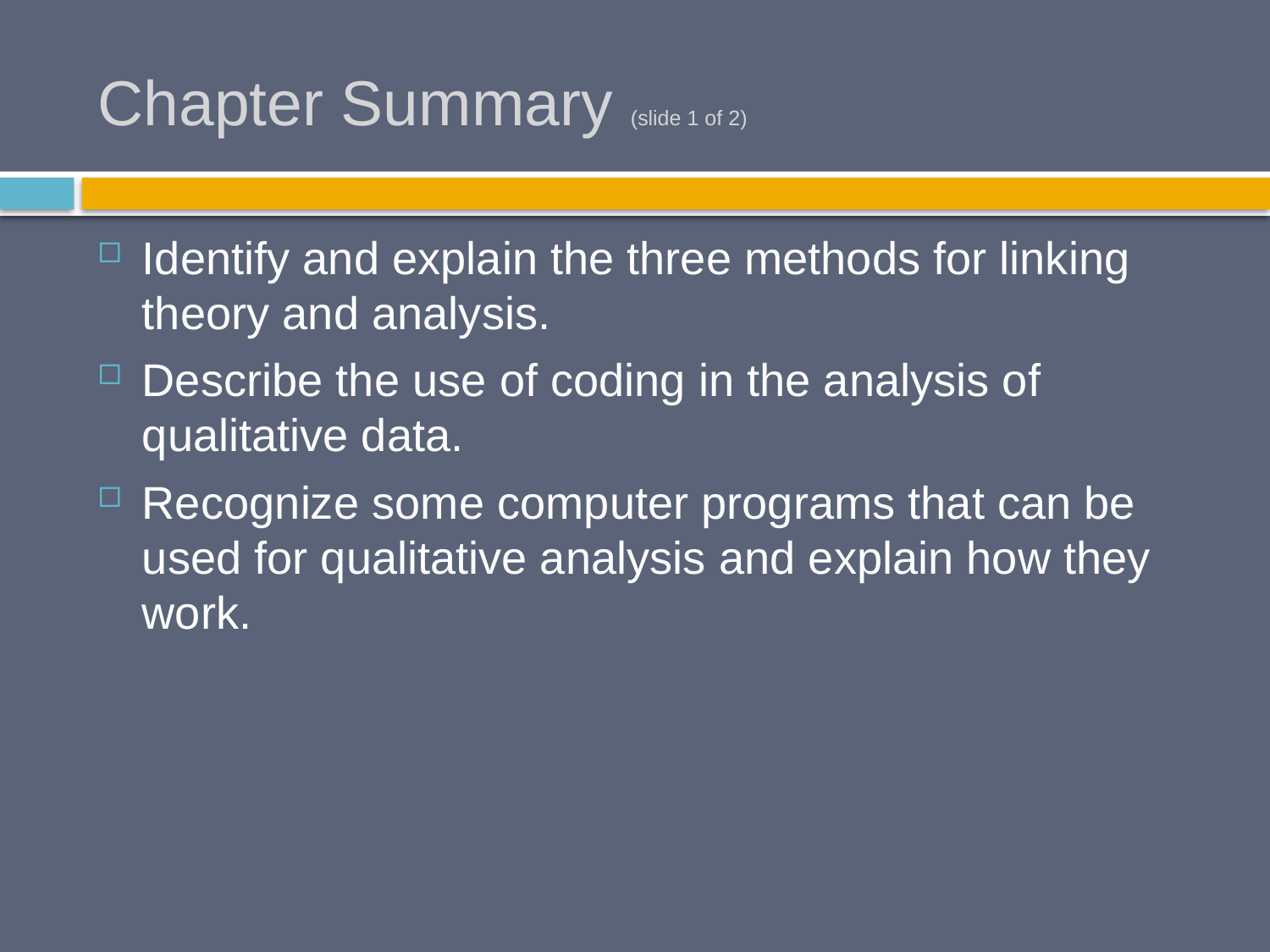

# Chapter Summary (slide 1 of 2)
Identify and explain the three methods for linking theory and analysis.
Describe the use of coding in the analysis of qualitative data.
Recognize some computer programs that can be used for qualitative analysis and explain how they work.